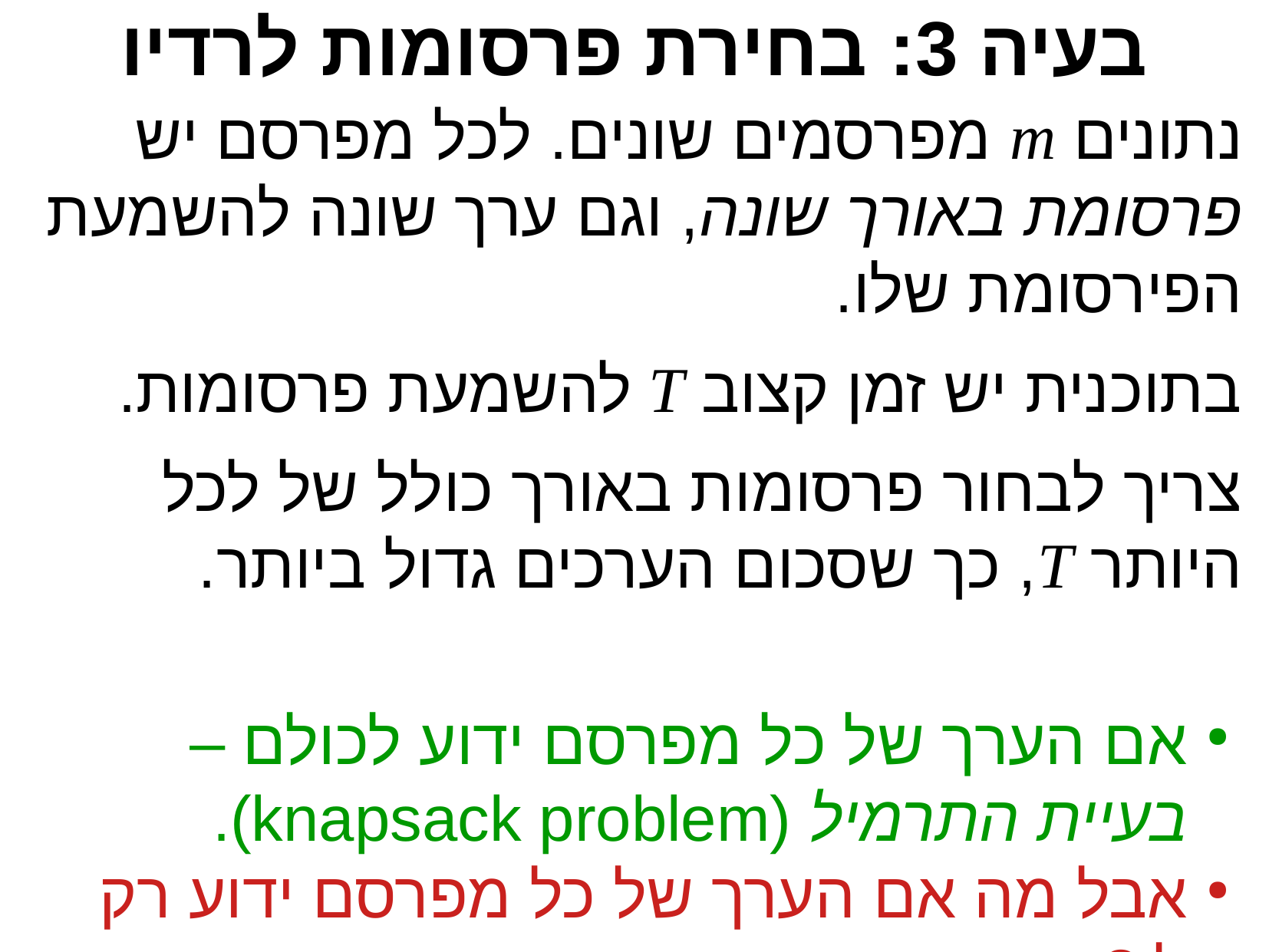

בעיה 3: בחירת פרסומות לרדיו
נתונים m מפרסמים שונים. לכל מפרסם יש פרסומת באורך שונה, וגם ערך שונה להשמעת הפירסומת שלו.
בתוכנית יש זמן קצוב T להשמעת פרסומות.
צריך לבחור פרסומות באורך כולל של לכל היותר T, כך שסכום הערכים גדול ביותר.

אם הערך של כל מפרסם ידוע לכולם – בעיית התרמיל (knapsack problem).
אבל מה אם הערך של כל מפרסם ידוע רק לו?